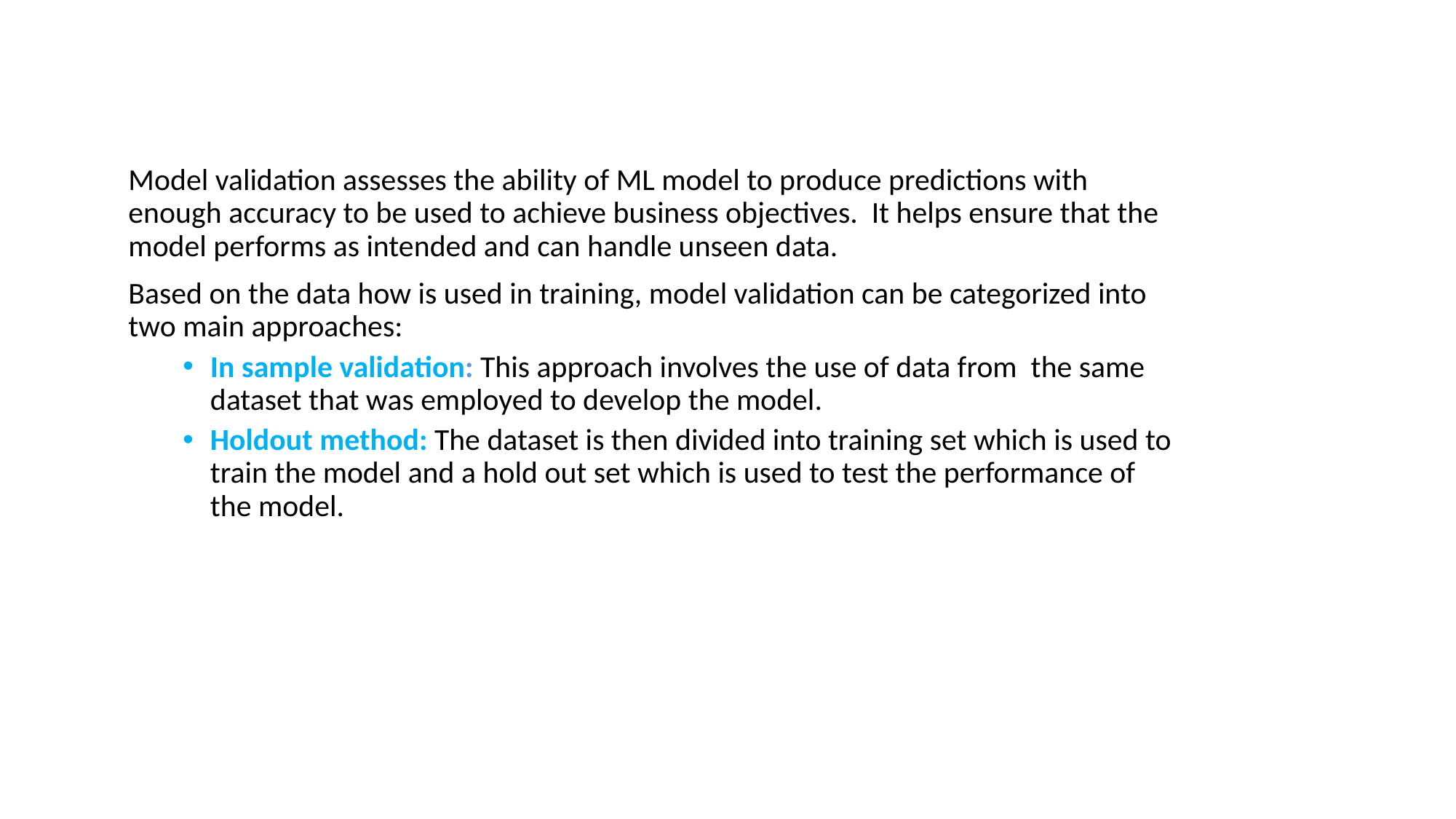

Model validation assesses the ability of ML model to produce predictions with enough accuracy to be used to achieve business objectives.  It helps ensure that the model performs as intended and can handle unseen data.
Based on the data how is used in training, model validation can be categorized into two main approaches:
In sample validation: This approach involves the use of data from  the same dataset that was employed to develop the model.
Holdout method: The dataset is then divided into training set which is used to train the model and a hold out set which is used to test the performance of the model.